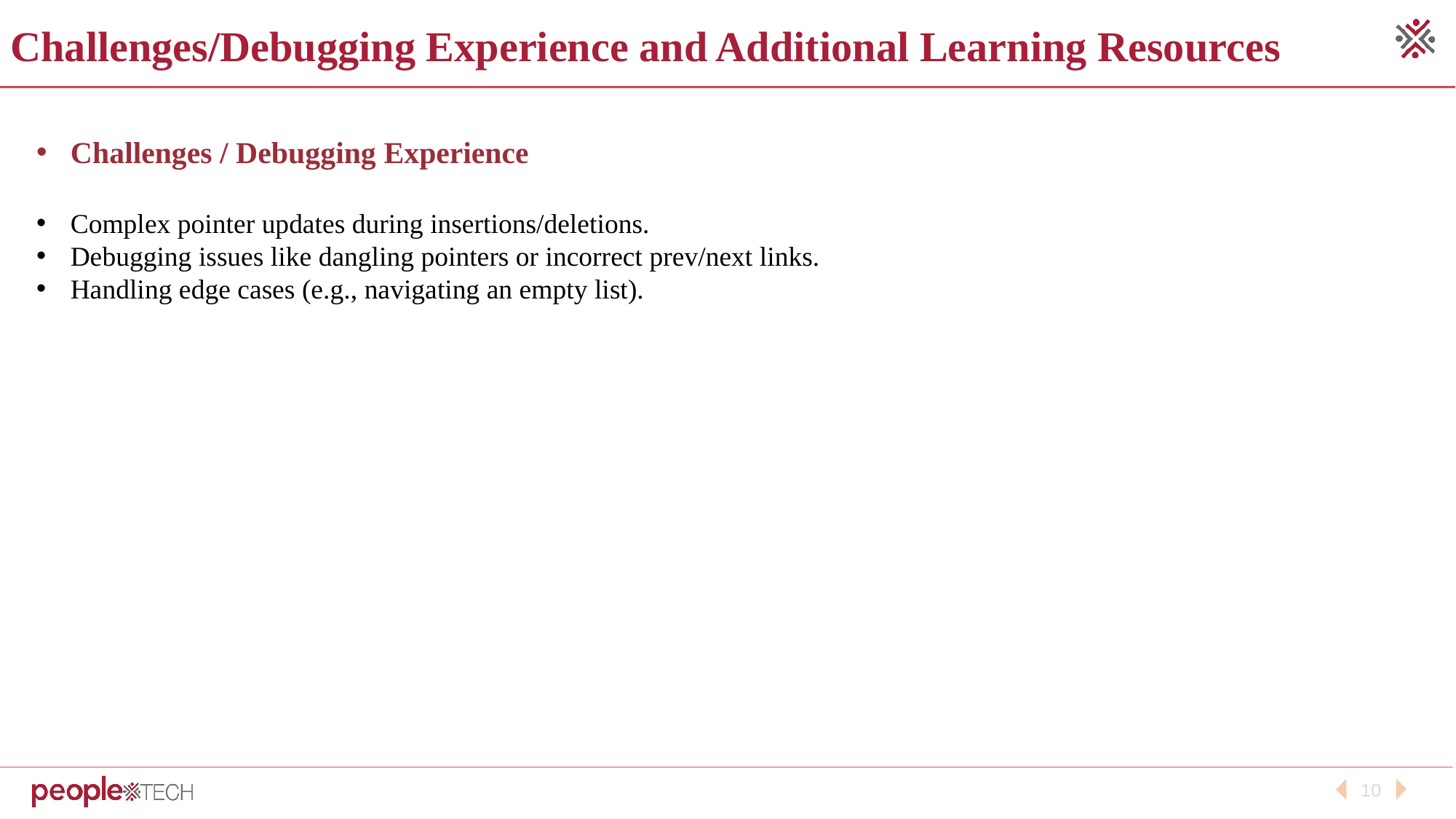

Challenges/Debugging Experience and Additional Learning Resources

Challenges / Debugging Experience

Complex pointer updates during insertions/deletions.
Debugging issues like dangling pointers or incorrect prev/next links.
Handling edge cases (e.g., navigating an empty list).